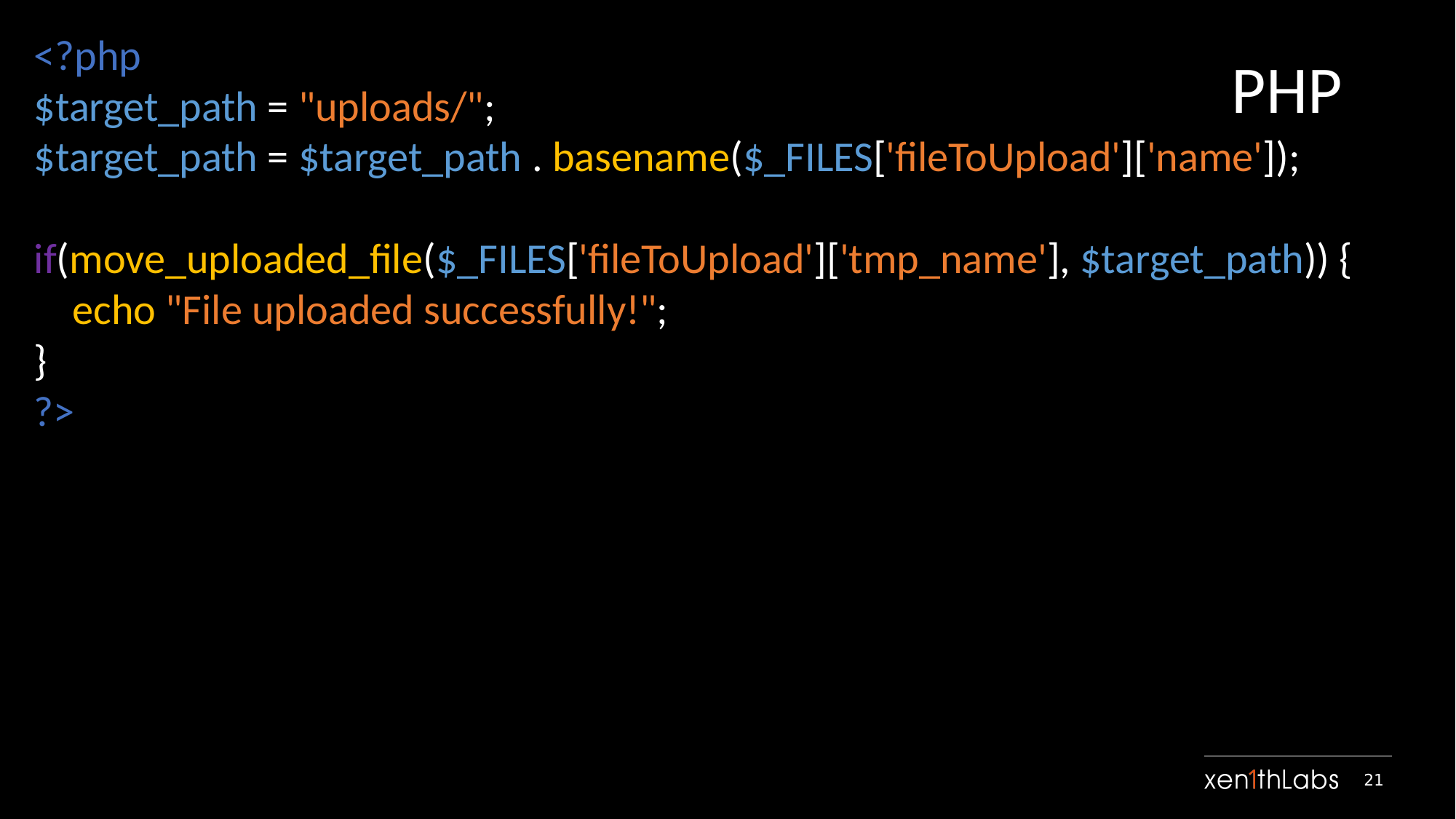

<?php
$target_path = "uploads/";
$target_path = $target_path . basename($_FILES['fileToUpload']['name']);

if(move_uploaded_file($_FILES['fileToUpload']['tmp_name'], $target_path)) {
    echo "File uploaded successfully!";
}
?>
PHP